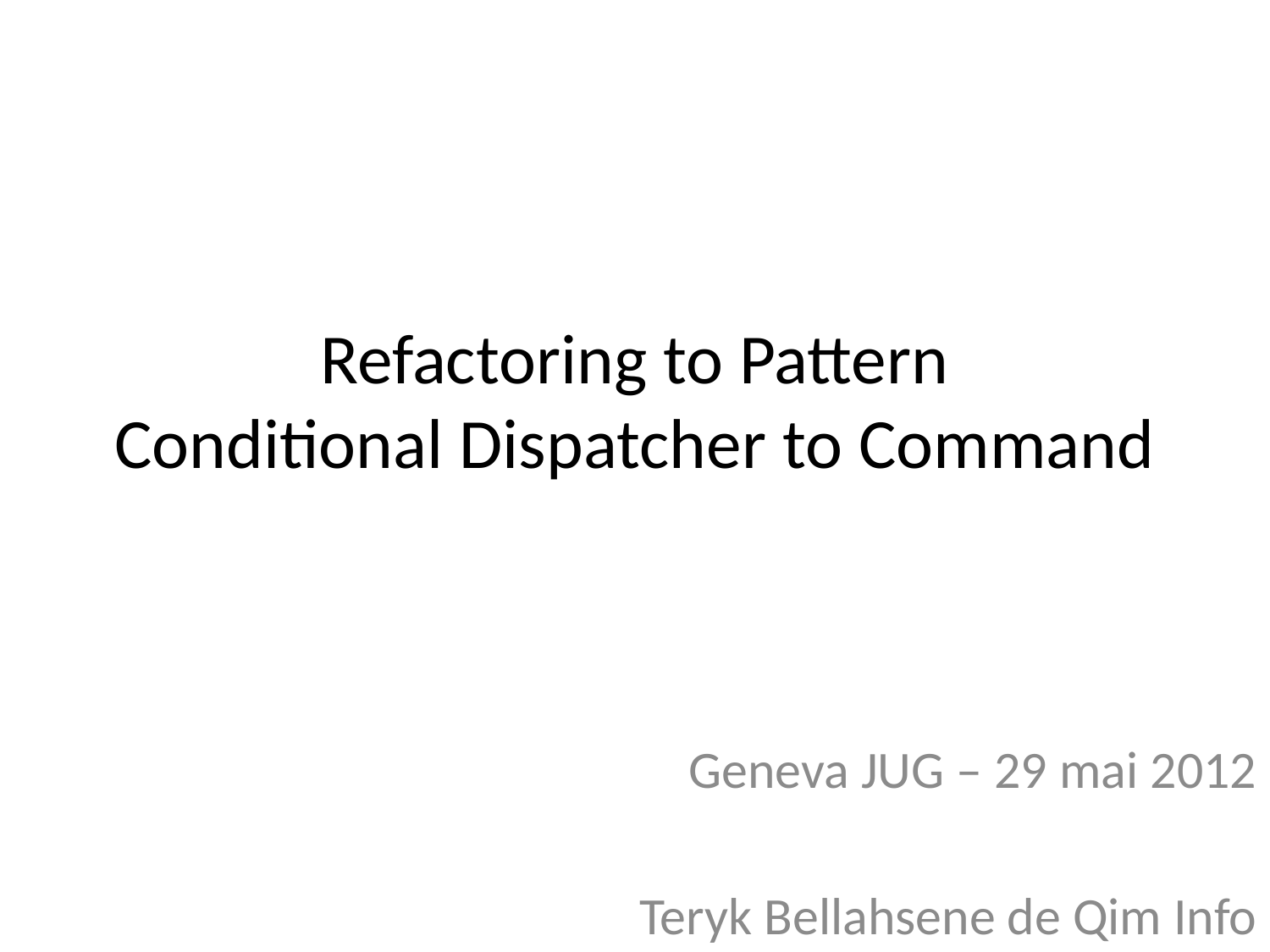

# Refactoring to Pattern Conditional Dispatcher to Command

Geneva JUG – 29 mai 2012

Teryk Bellahsene de Qim Info